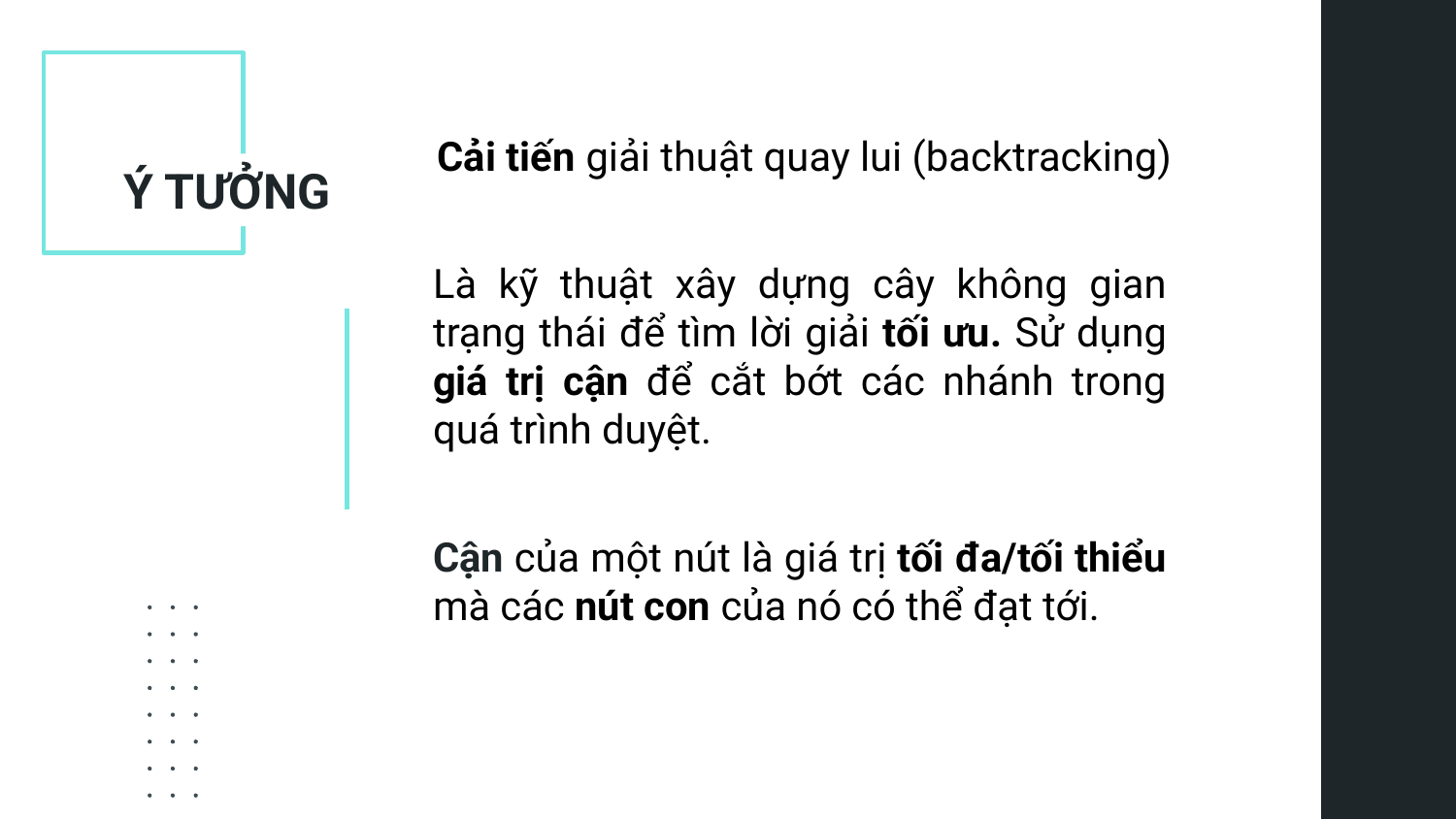

Cải tiến giải thuật quay lui (backtracking)
Ý TƯỞNG
Là kỹ thuật xây dựng cây không gian trạng thái để tìm lời giải tối ưu. Sử dụng giá trị cận để cắt bớt các nhánh trong quá trình duyệt.
Cận của một nút là giá trị tối đa/tối thiểu mà các nút con của nó có thể đạt tới.